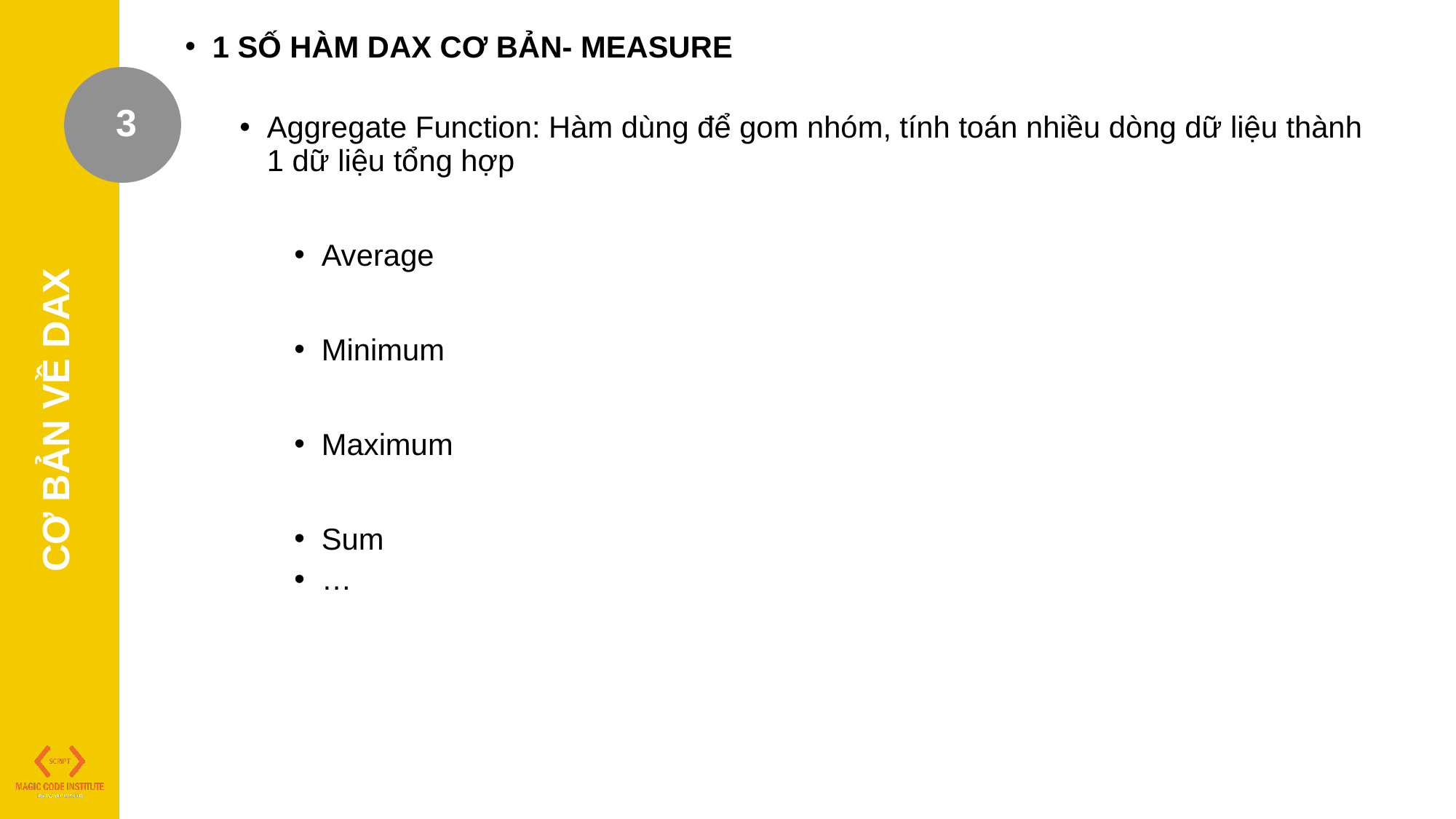

1 SỐ HÀM DAX CƠ BẢN- MEASURE

Aggregate Function: Hàm dùng để gom nhóm, tính toán nhiều dòng dữ liệu thành 1 dữ liệu tổng hợp

Average

Minimum

Maximum

Sum
…
3
CƠ BẢN VỀ DAX